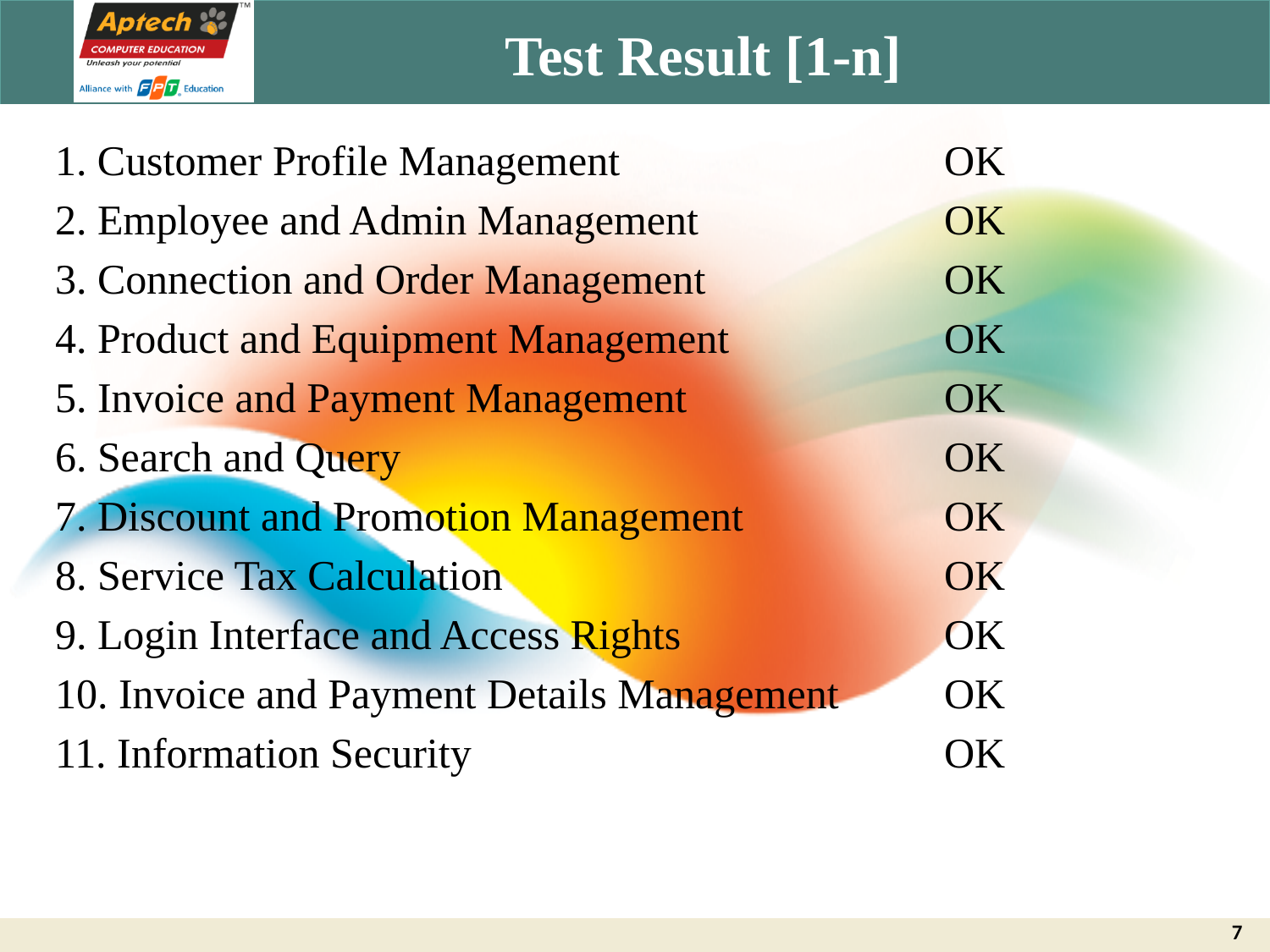

# Test Result [1-n]
1. Customer Profile Management			OK
2. Employee and Admin Management		OK
3. Connection and Order Management		OK
4. Product and Equipment Management		OK
5. Invoice and Payment Management			OK
6. Search and Query					OK
7. Discount and Promotion Management		OK
8. Service Tax Calculation				OK
9. Login Interface and Access Rights			OK
10. Invoice and Payment Details Management	OK
11. Information Security				OK

7